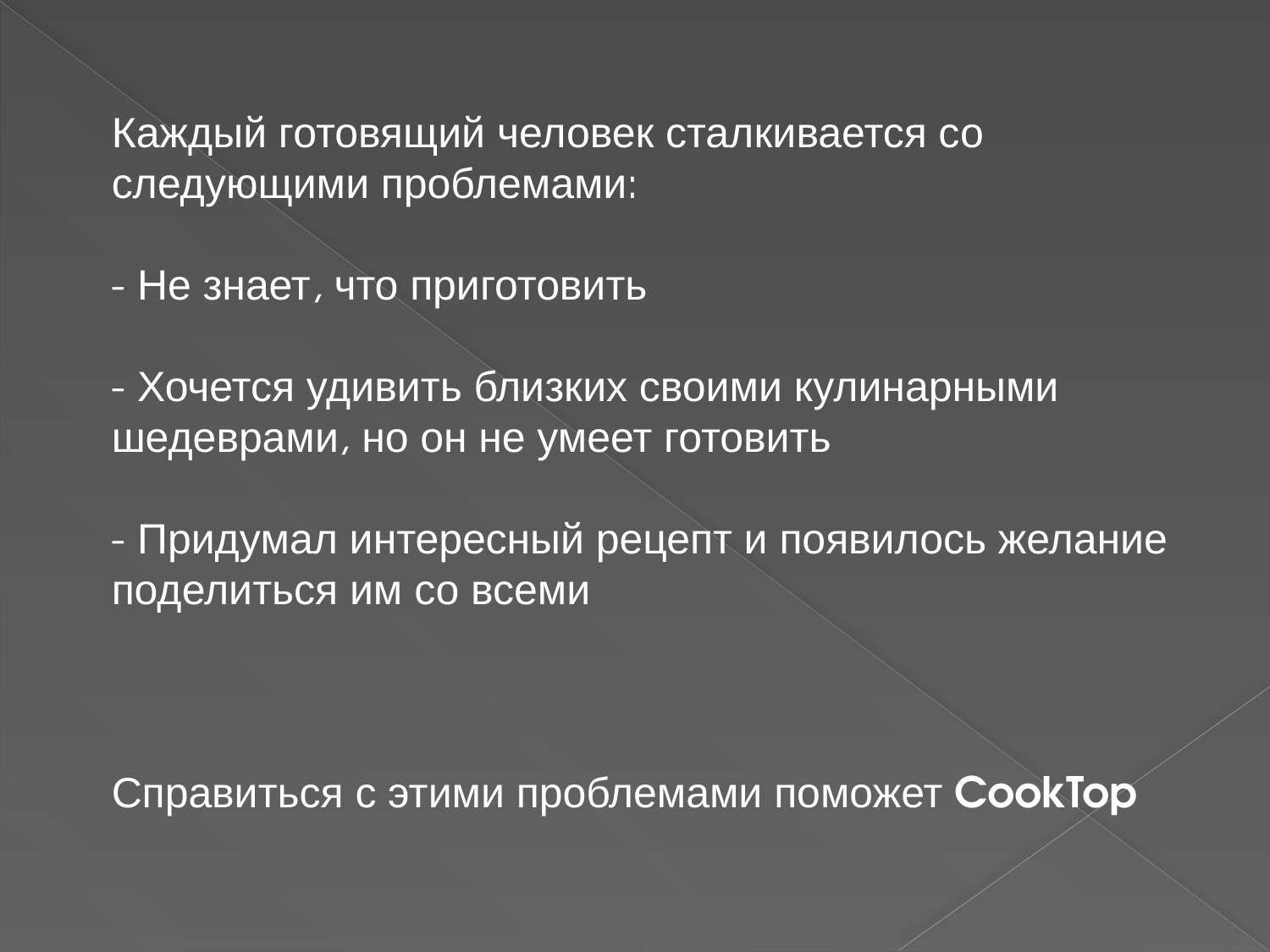

Каждый готовящий человек сталкивается со следующими проблемами:

- Не знает, что приготовить

- Хочется удивить близких своими кулинарными шедеврами, но он не умеет готовить

- Придумал интересный рецепт и появилось желание поделиться им со всеми

Справиться с этими проблемами поможет CookTop